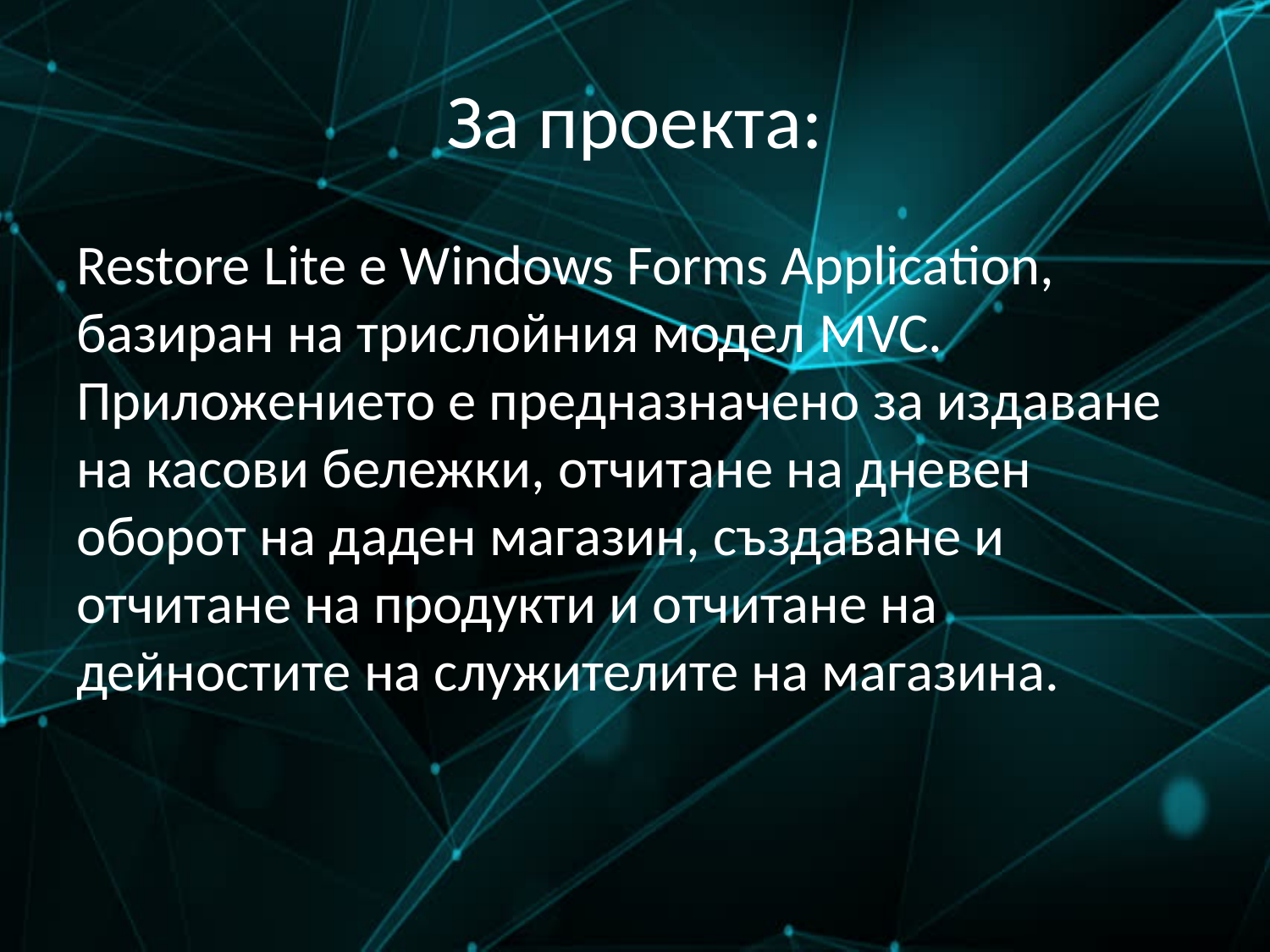

# За проекта:
Restore Lite е Windows Forms Application, базиран на трислойния модел MVC. Приложението е предназначено за издаване на касови бележки, отчитане на дневен оборот на даден магазин, създаване и отчитане на продукти и отчитане на дейностите на служителите на магазина.